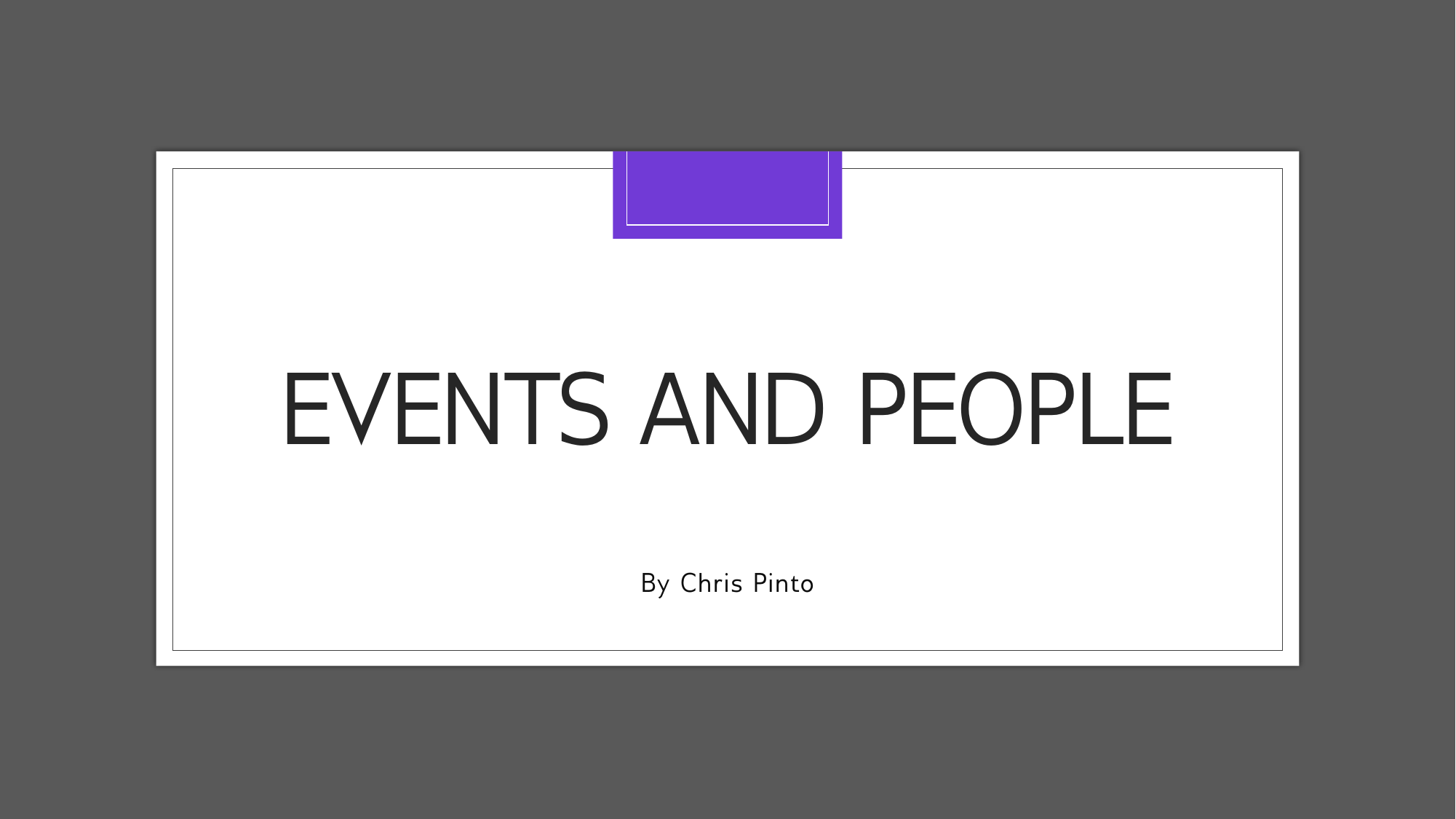

# Events and people
By Chris Pinto